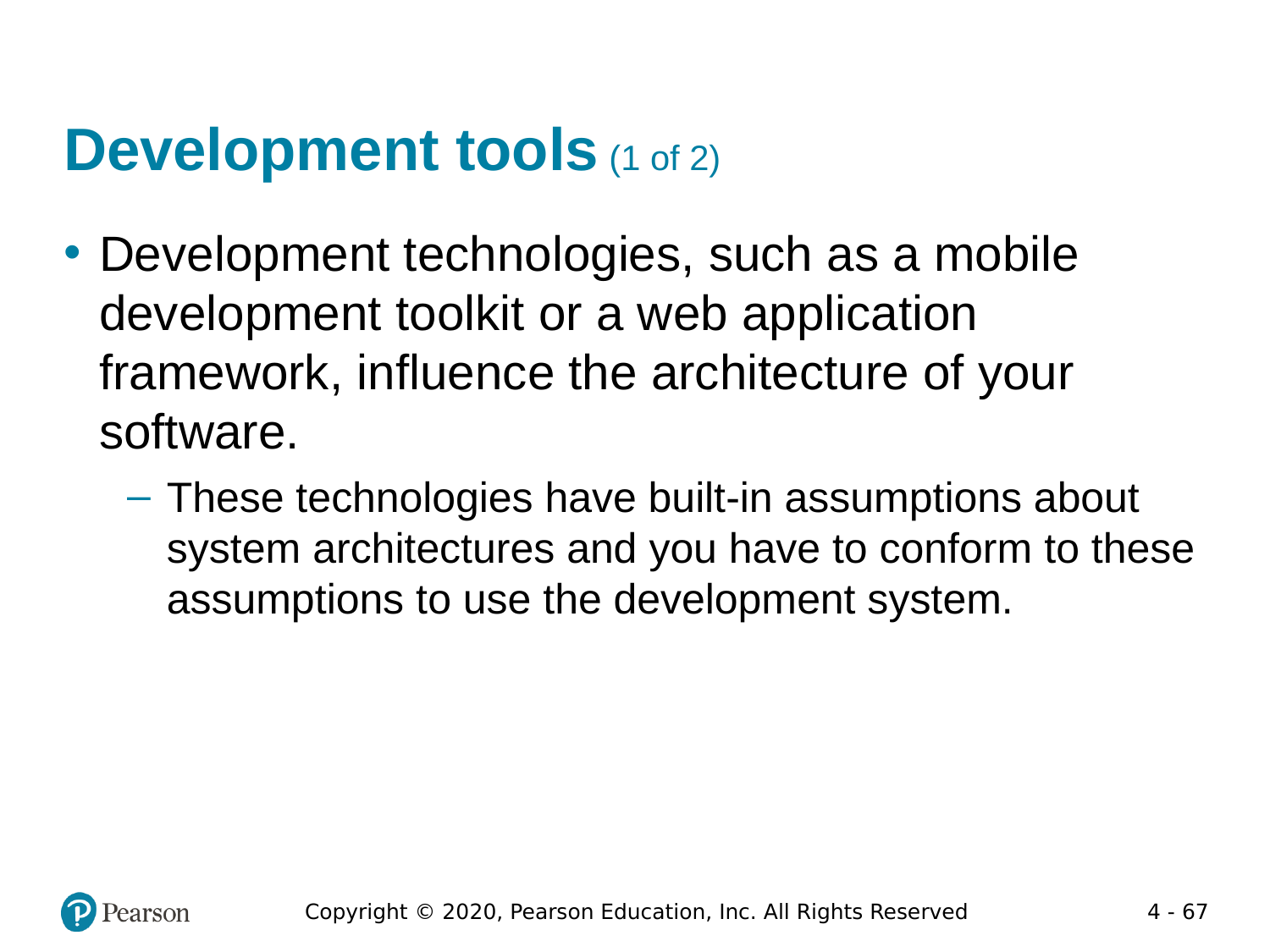

# Development tools (1 of 2)
Development technologies, such as a mobile development toolkit or a web application framework, influence the architecture of your software.
These technologies have built-in assumptions about system architectures and you have to conform to these assumptions to use the development system.